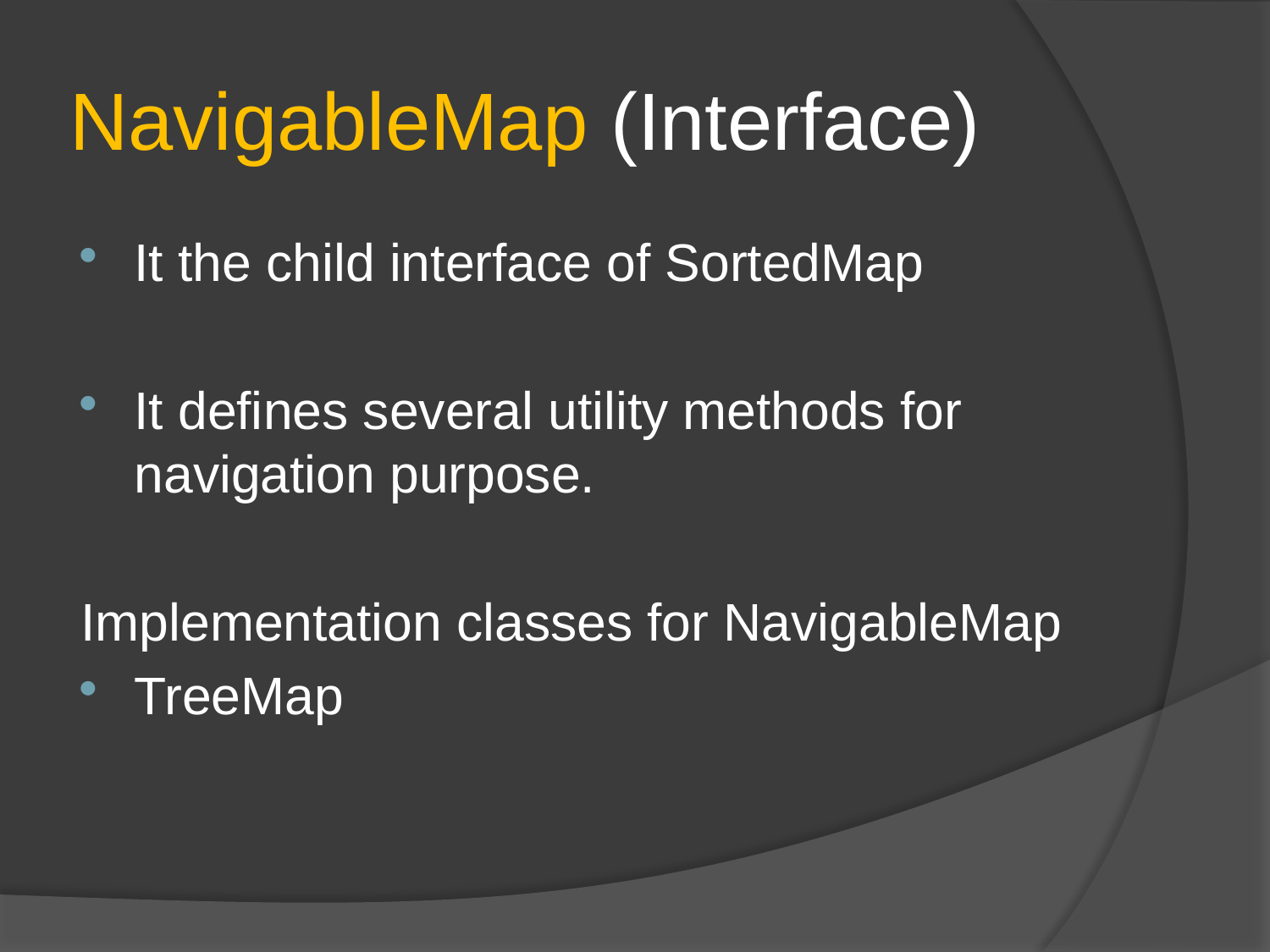

# NavigableMap (Interface)
It the child interface of SortedMap

It defines several utility methods for navigation purpose.

Implementation classes for NavigableMap
TreeMap